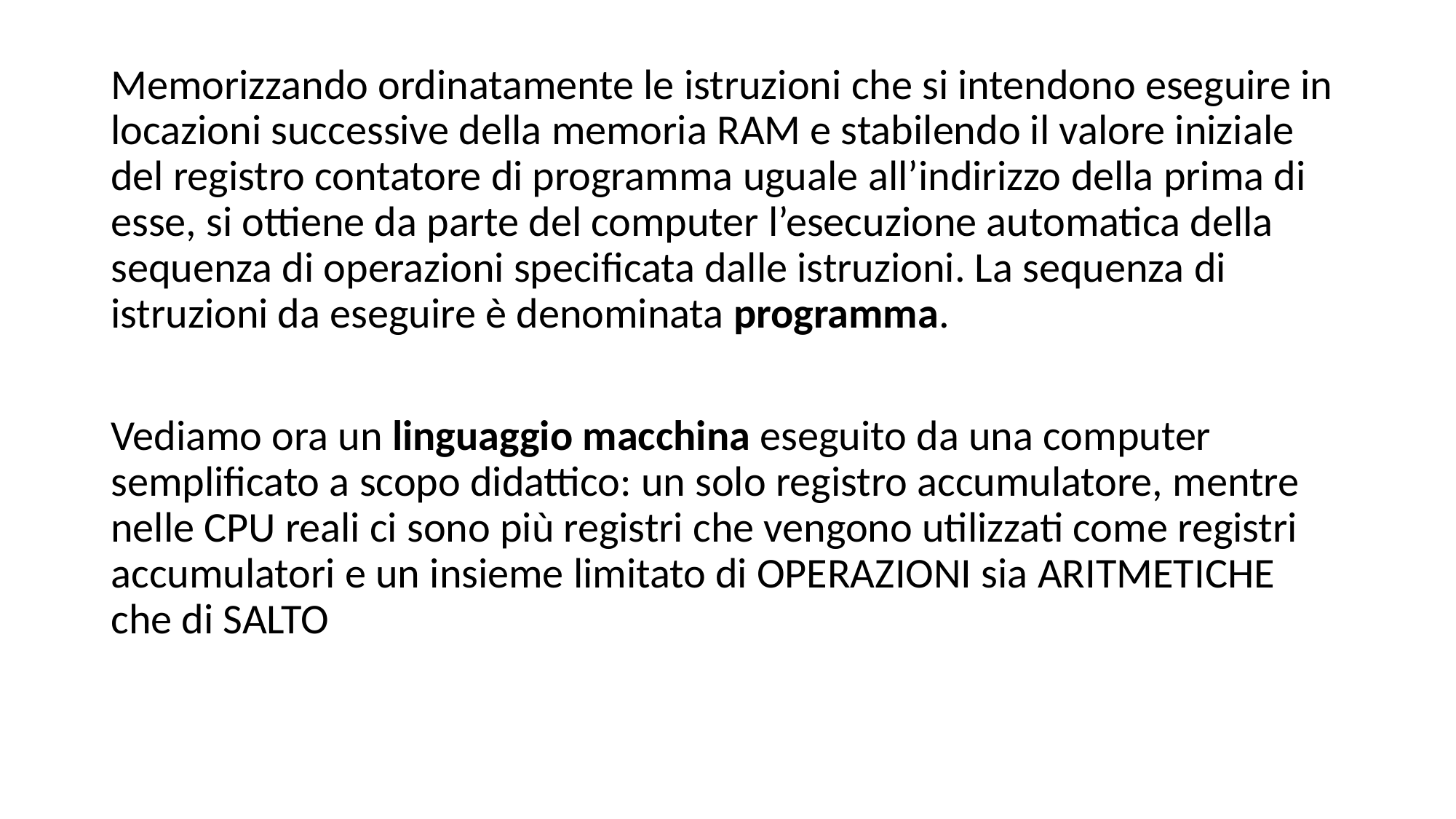

Memorizzando ordinatamente le istruzioni che si intendono eseguire in locazioni successive della memoria RAM e stabilendo il valore iniziale del registro contatore di programma uguale all’indirizzo della prima di esse, si ottiene da parte del computer l’esecuzione automatica della sequenza di operazioni specificata dalle istruzioni. La sequenza di istruzioni da eseguire è denominata programma.

Vediamo ora un linguaggio macchina eseguito da una computer semplificato a scopo didattico: un solo registro accumulatore, mentre nelle CPU reali ci sono più registri che vengono utilizzati come registri accumulatori e un insieme limitato di OPERAZIONI sia ARITMETICHE che di SALTO